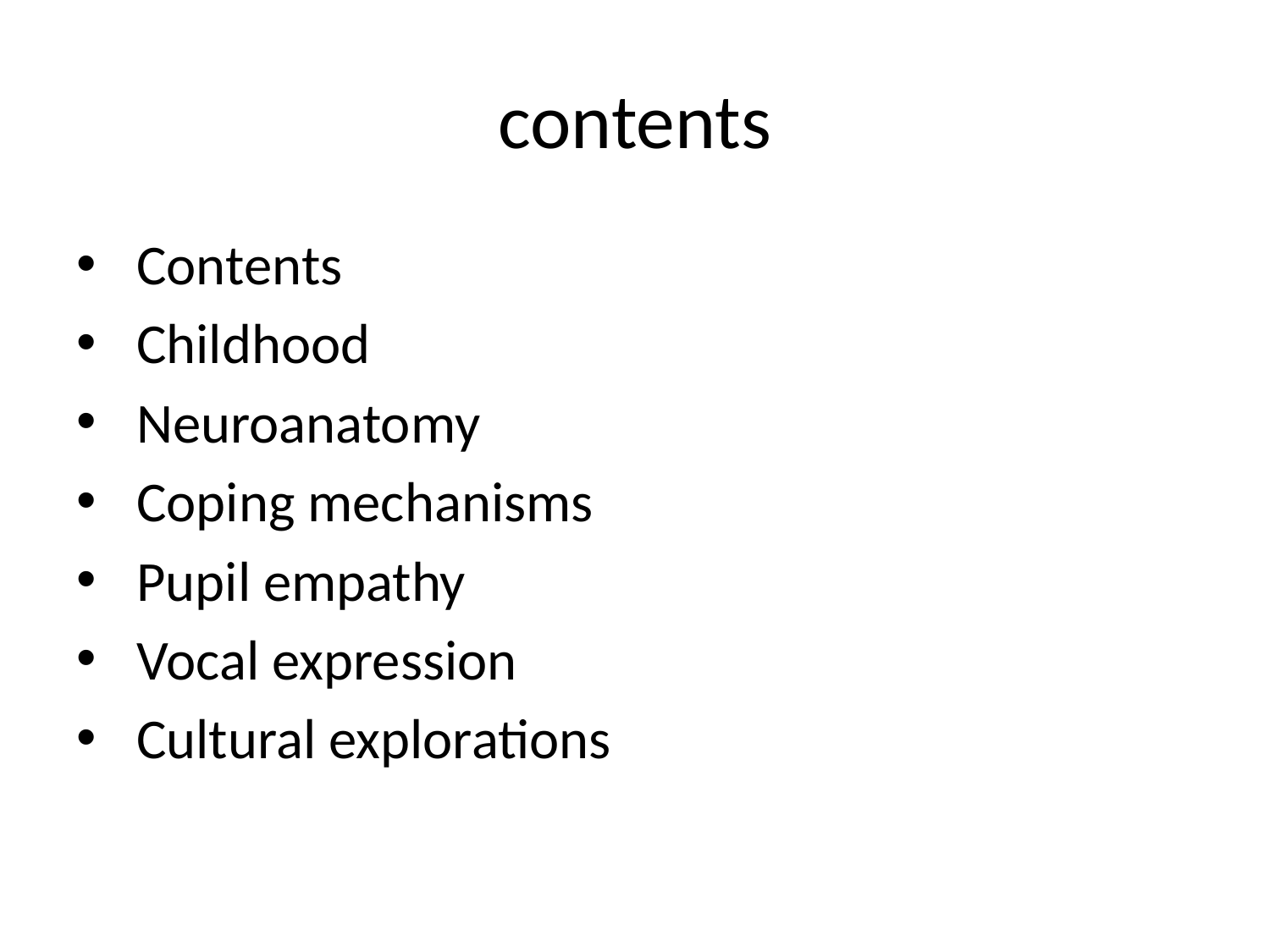

# contents
 Contents
 Childhood
 Neuroanatomy
 Coping mechanisms
 Pupil empathy
 Vocal expression
 Cultural explorations